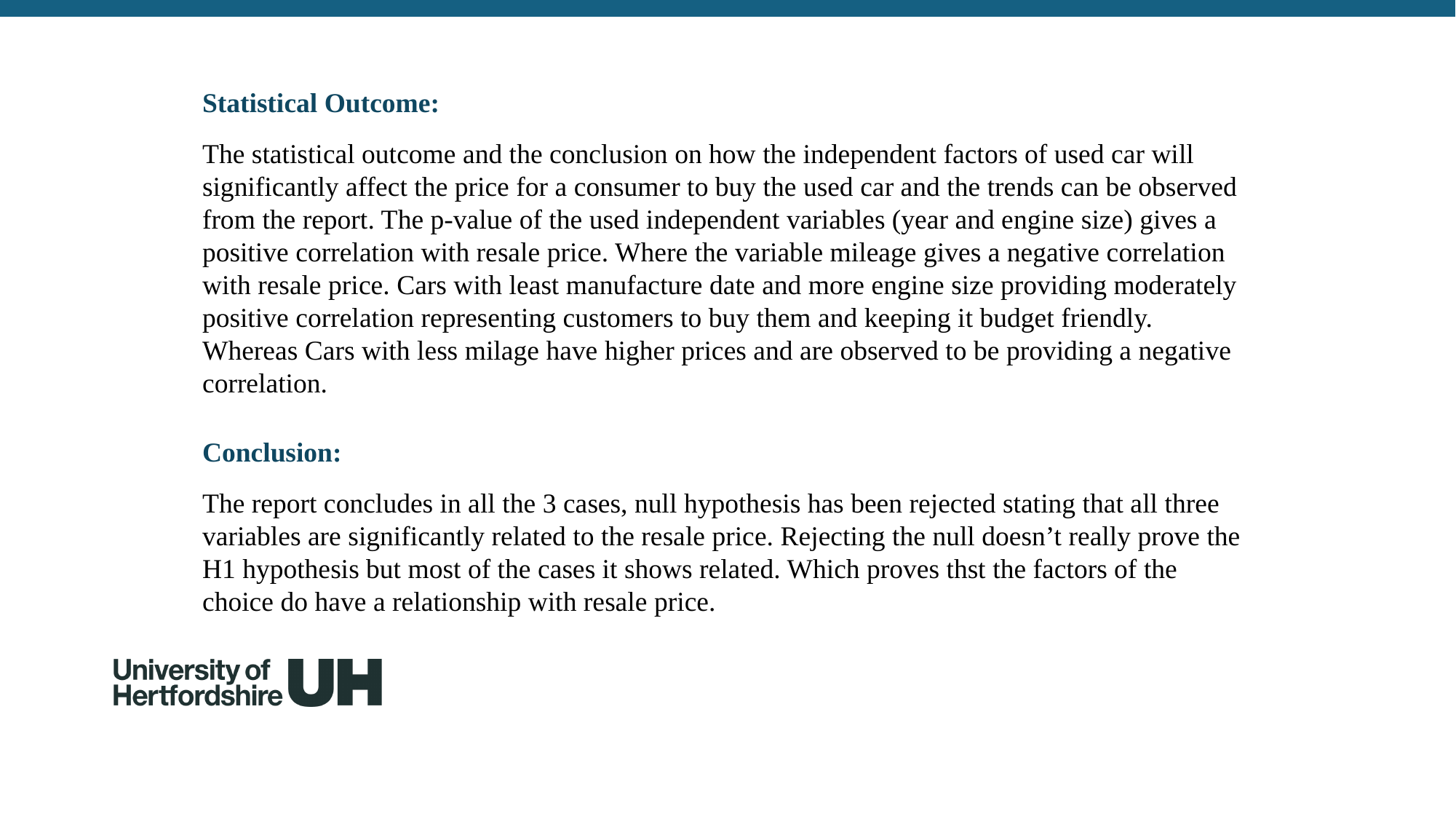

Statistical Outcome:

The statistical outcome and the conclusion on how the independent factors of used car will significantly affect the price for a consumer to buy the used car and the trends can be observed from the report. The p-value of the used independent variables (year and engine size) gives a positive correlation with resale price. Where the variable mileage gives a negative correlation with resale price. Cars with least manufacture date and more engine size providing moderately positive correlation representing customers to buy them and keeping it budget friendly. Whereas Cars with less milage have higher prices and are observed to be providing a negative correlation.

Conclusion:

The report concludes in all the 3 cases, null hypothesis has been rejected stating that all three variables are significantly related to the resale price. Rejecting the null doesn’t really prove the H1 hypothesis but most of the cases it shows related. Which proves thst the factors of the choice do have a relationship with resale price.